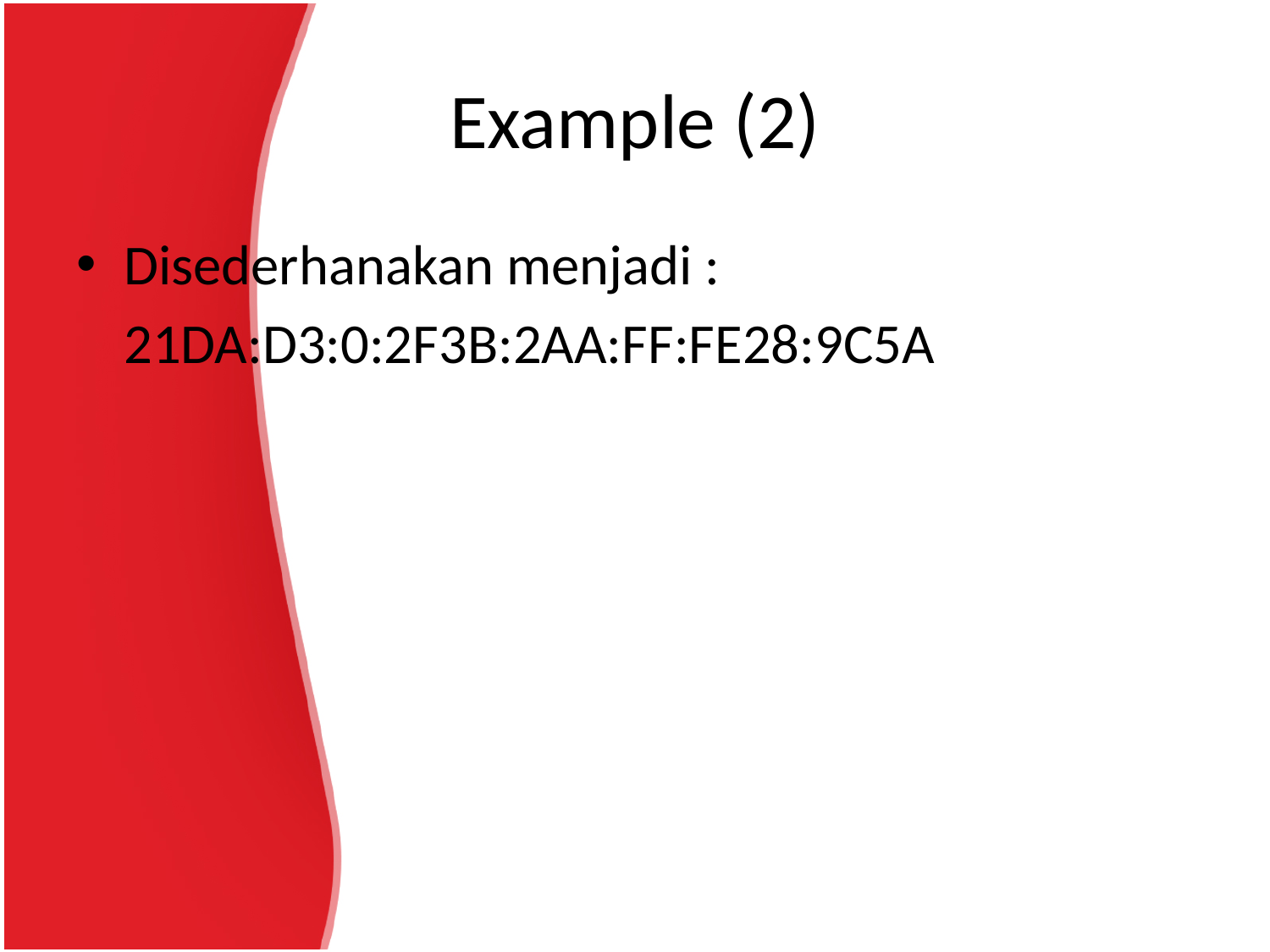

# Example (2)
Disederhanakan menjadi :
	21DA:D3:0:2F3B:2AA:FF:FE28:9C5A